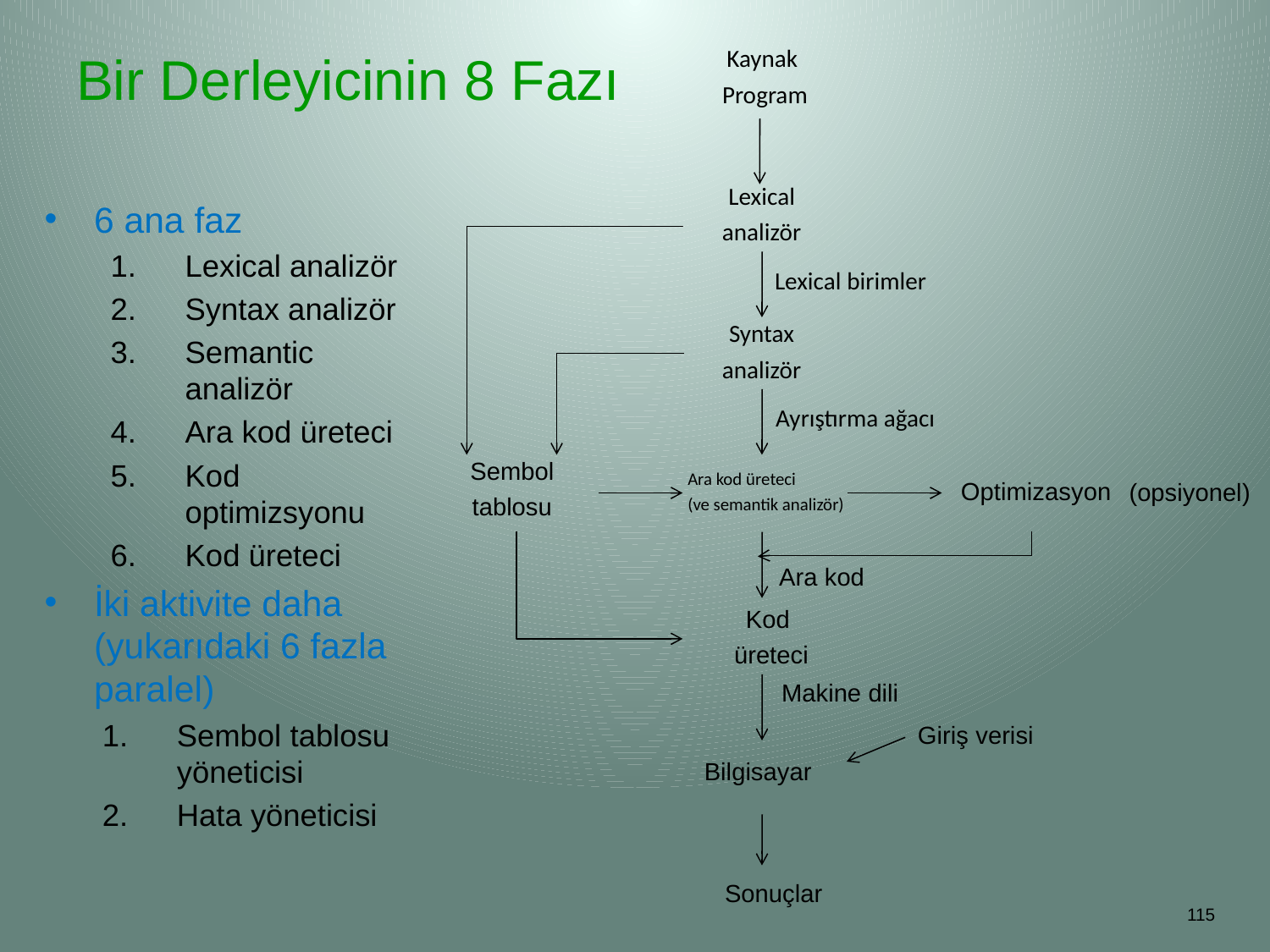

# Bir Derleyicinin 8 Fazı

Kaynak
Program

Lexical
analizör
6 ana faz
Lexical analizör
Syntax analizör
Semantic analizör
Ara kod üreteci
Kod optimizsyonu
Kod üreteci
İki aktivite daha (yukarıdaki 6 fazla paralel)
Sembol tablosu yöneticisi
Hata yöneticisi

Lexical birimler

Syntax
analizör
Ayrıştırma ağacı

Sembol
tablosu

Ara kod üreteci
(ve semantik analizör)
Optimizasyon
(opsiyonel)
Ara kod

Kod
üreteci
Makine dili
Giriş verisi

Bilgisayar
115
Sonuçlar